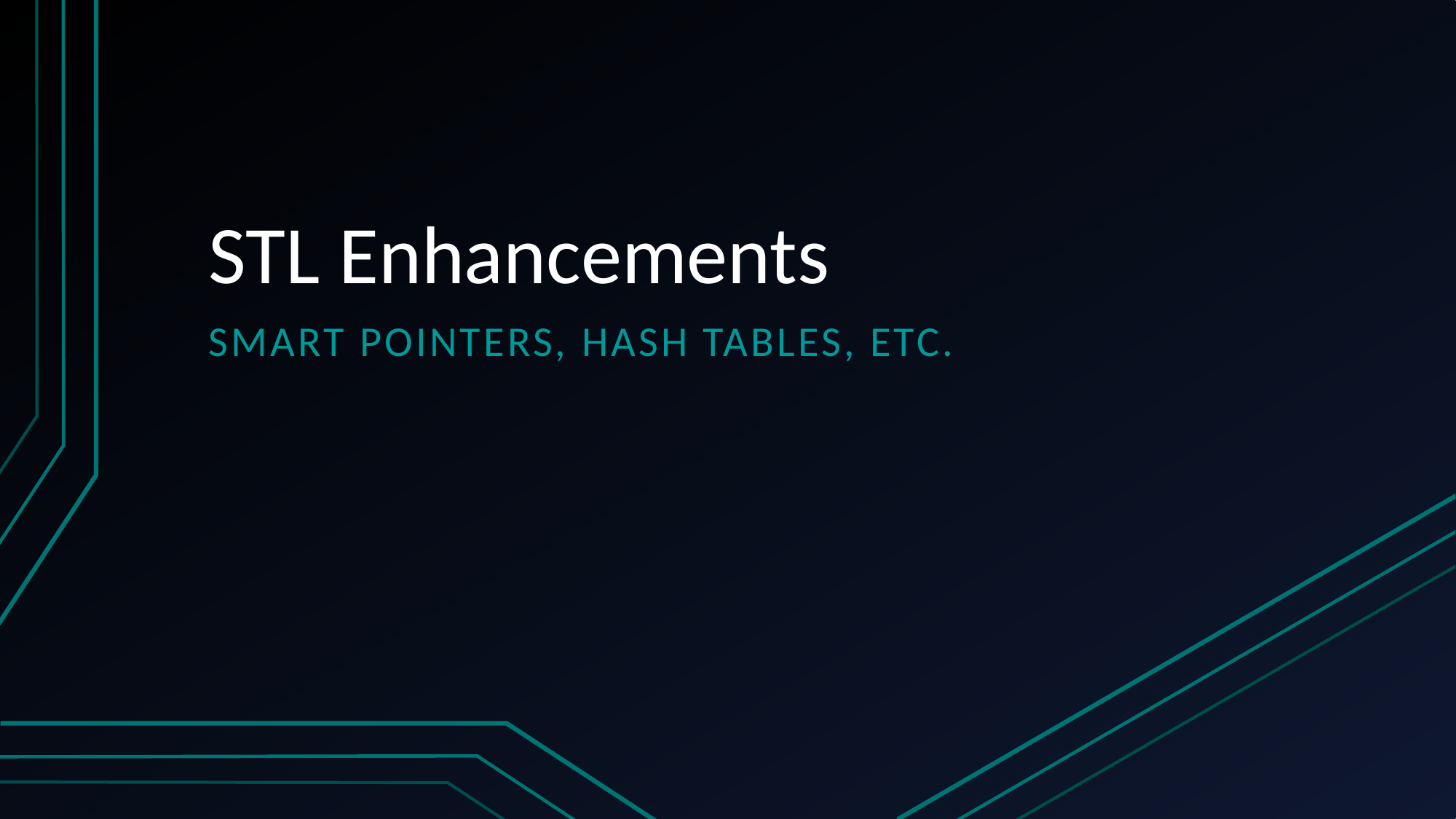

# STL Enhancements
Smart Pointers, Hash Tables, etc.